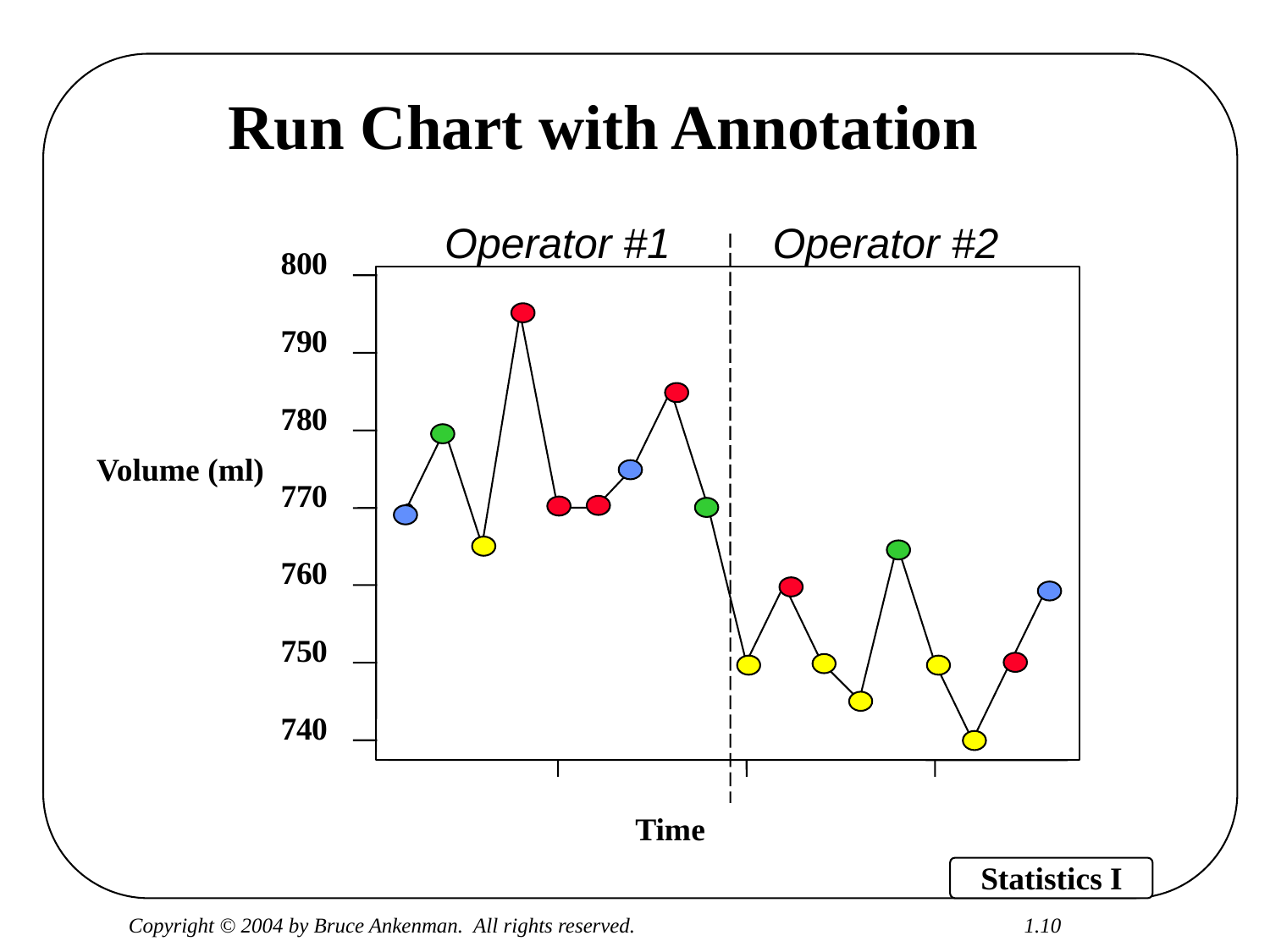

# Run Chart with Annotation
Operator #1
Operator #2

8
0
0

7
9
0

7
8
0

Volume (ml)

7
7
0

7
6
0

7
5
0

7
4
0

Time